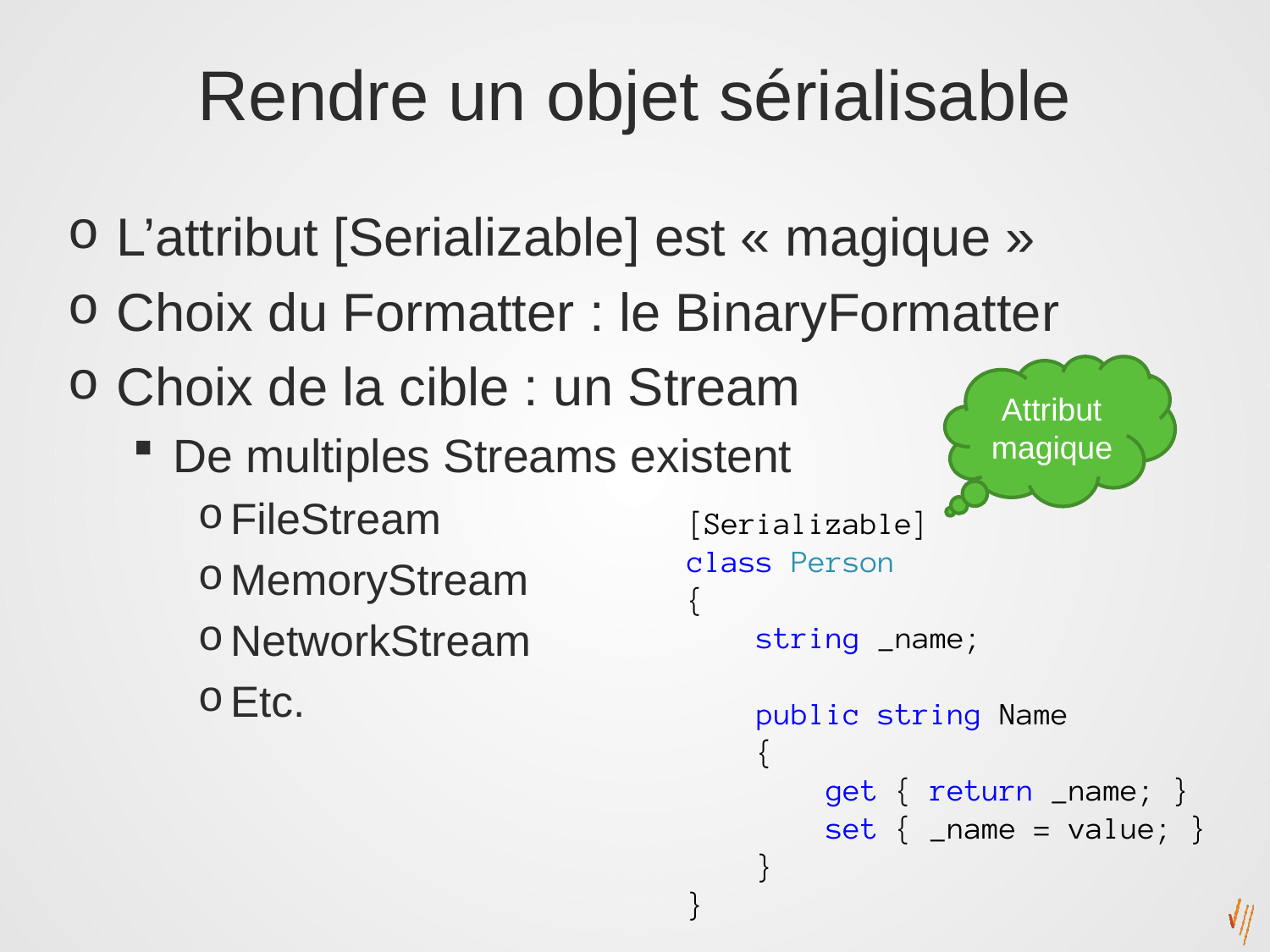

# Rendre un objet sérialisable
L’attribut [Serializable] est « magique »
Choix du Formatter : le BinaryFormatter
Choix de la cible : un Stream
De multiples Streams existent
FileStream
MemoryStream
NetworkStream
Etc.
Attribut magique
[Serializable]
class Person
{
    string _name;

    public string Name
    {
        get { return _name; }
        set { _name = value; }
    }
}